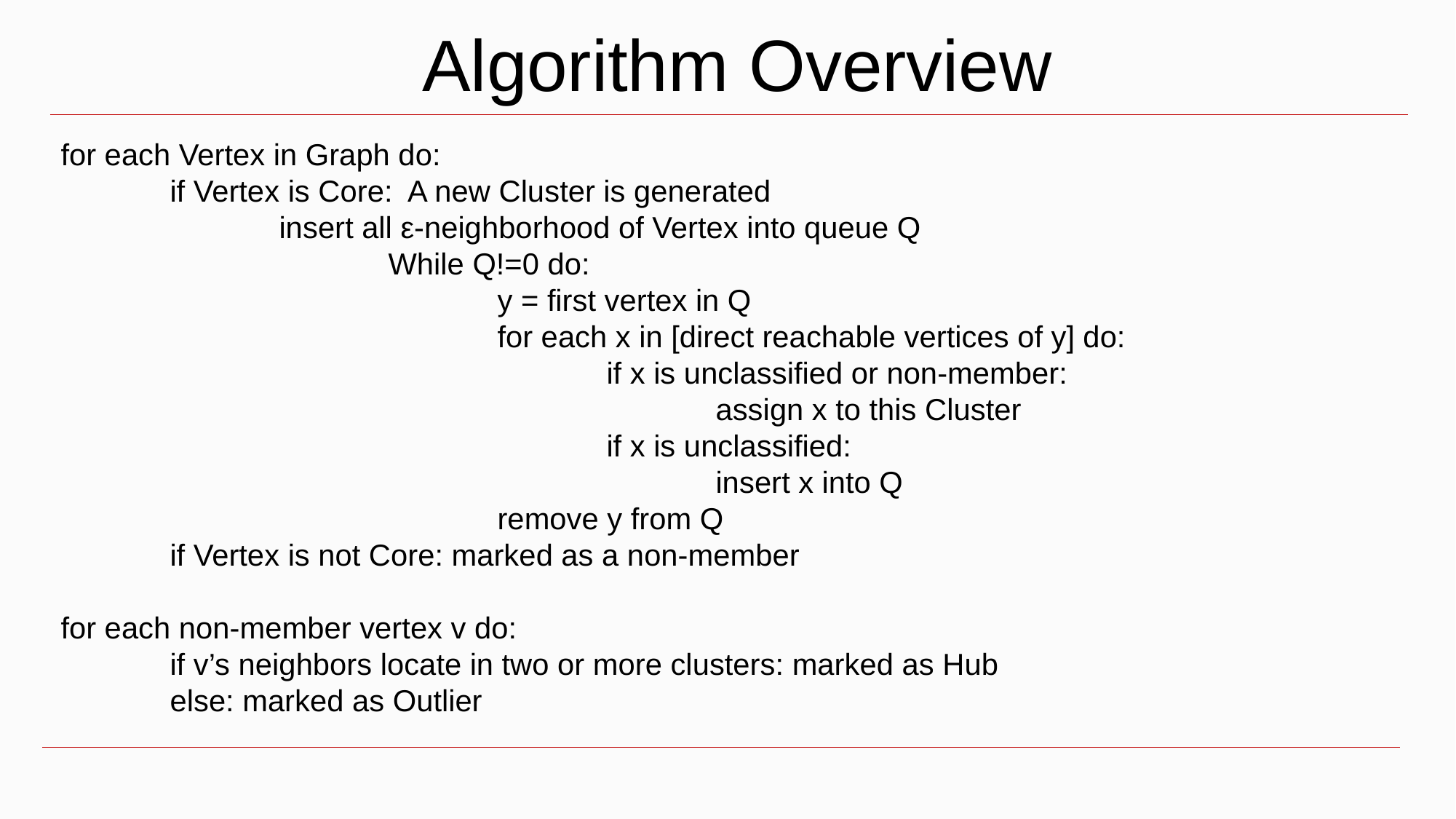

Algorithm Overview
for each Vertex in Graph do:
	if Vertex is Core:  A new Cluster is generated
		insert all ε-neighborhood of Vertex into queue Q
			While Q!=0 do:
				y = first vertex in Q
				for each x in [direct reachable vertices of y] do:
					if x is unclassified or non-member:
						assign x to this Cluster
					if x is unclassified:
						insert x into Q
				remove y from Q
	if Vertex is not Core: marked as a non-member

for each non-member vertex v do:
	if v’s neighbors locate in two or more clusters: marked as Hub
	else: marked as Outlier